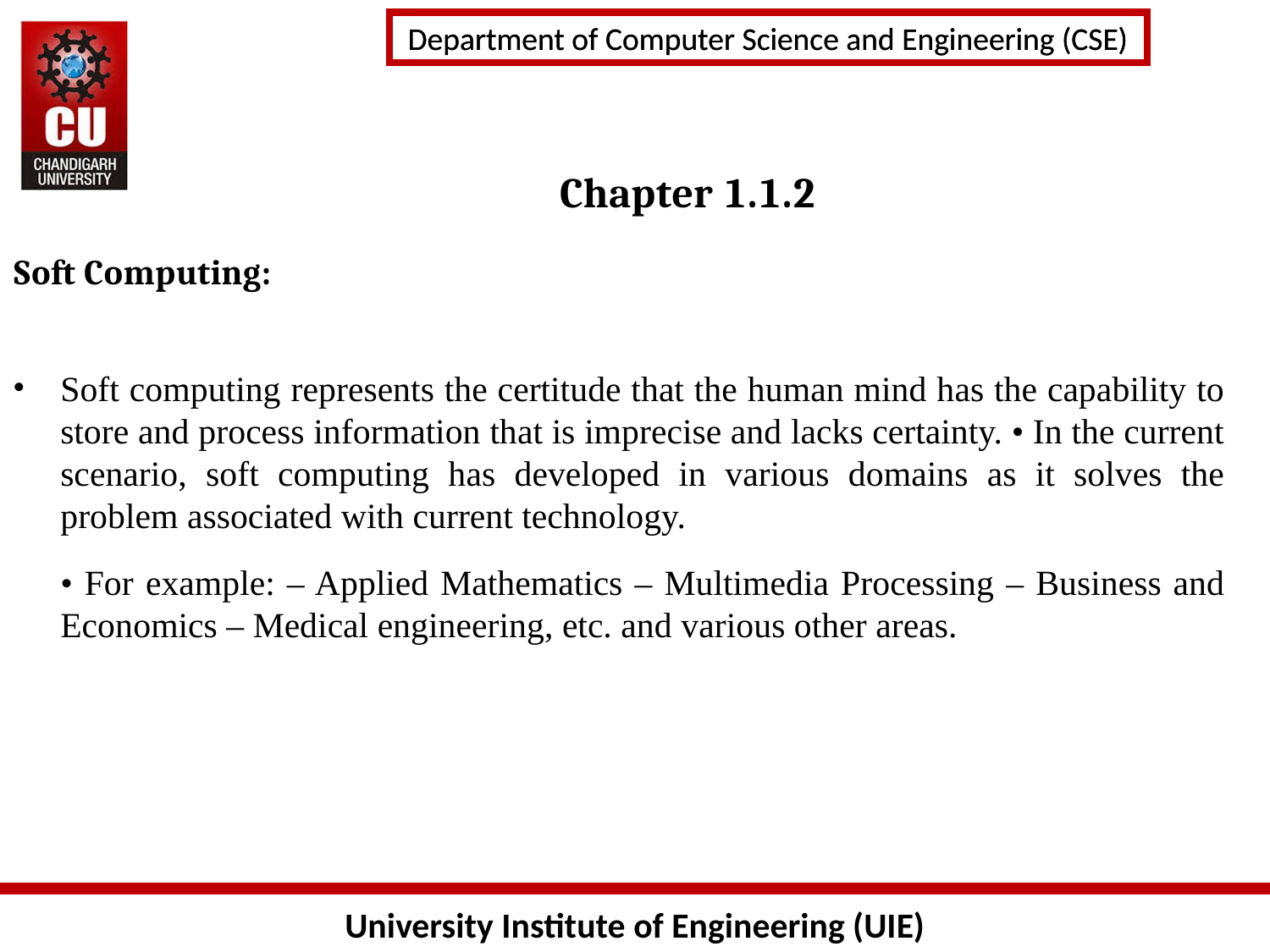

# Chapter 1.1.2
Soft Computing:

Soft computing represents the certitude that the human mind has the capability to store and process information that is imprecise and lacks certainty. • In the current scenario, soft computing has developed in various domains as it solves the problem associated with current technology.
• For example: – Applied Mathematics – Multimedia Processing – Business and Economics – Medical engineering, etc. and various other areas.